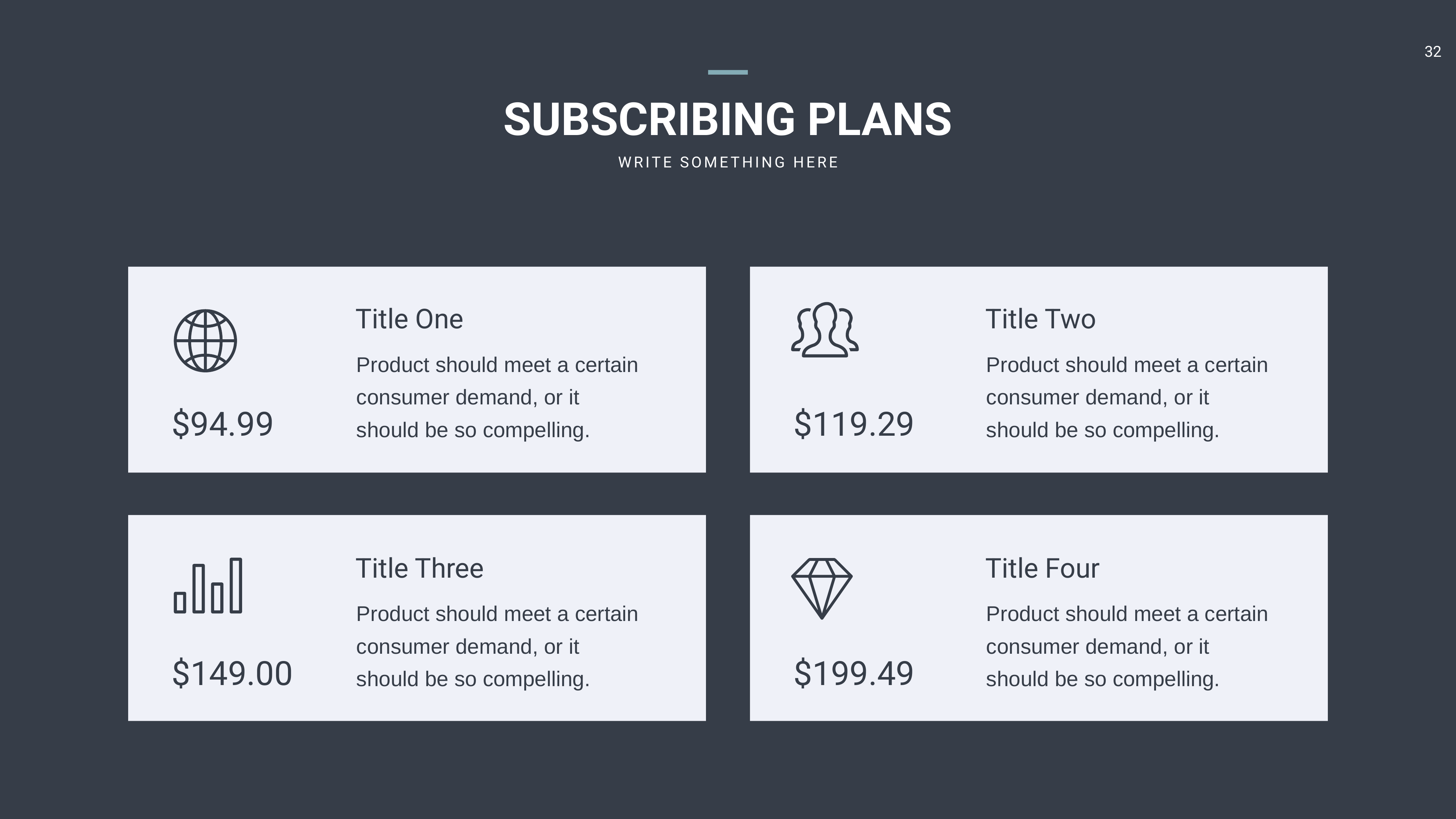

SUBSCRIBING PLANS
WRITE SOMETHING HERE

Title One
Product should meet a certain consumer demand, or it should be so compelling.
Title Two
Product should meet a certain consumer demand, or it should be so compelling.

$94.99
$119.29

Title Three
Product should meet a certain consumer demand, or it should be so compelling.
Title Four
Product should meet a certain consumer demand, or it should be so compelling.

$149.00
$199.49